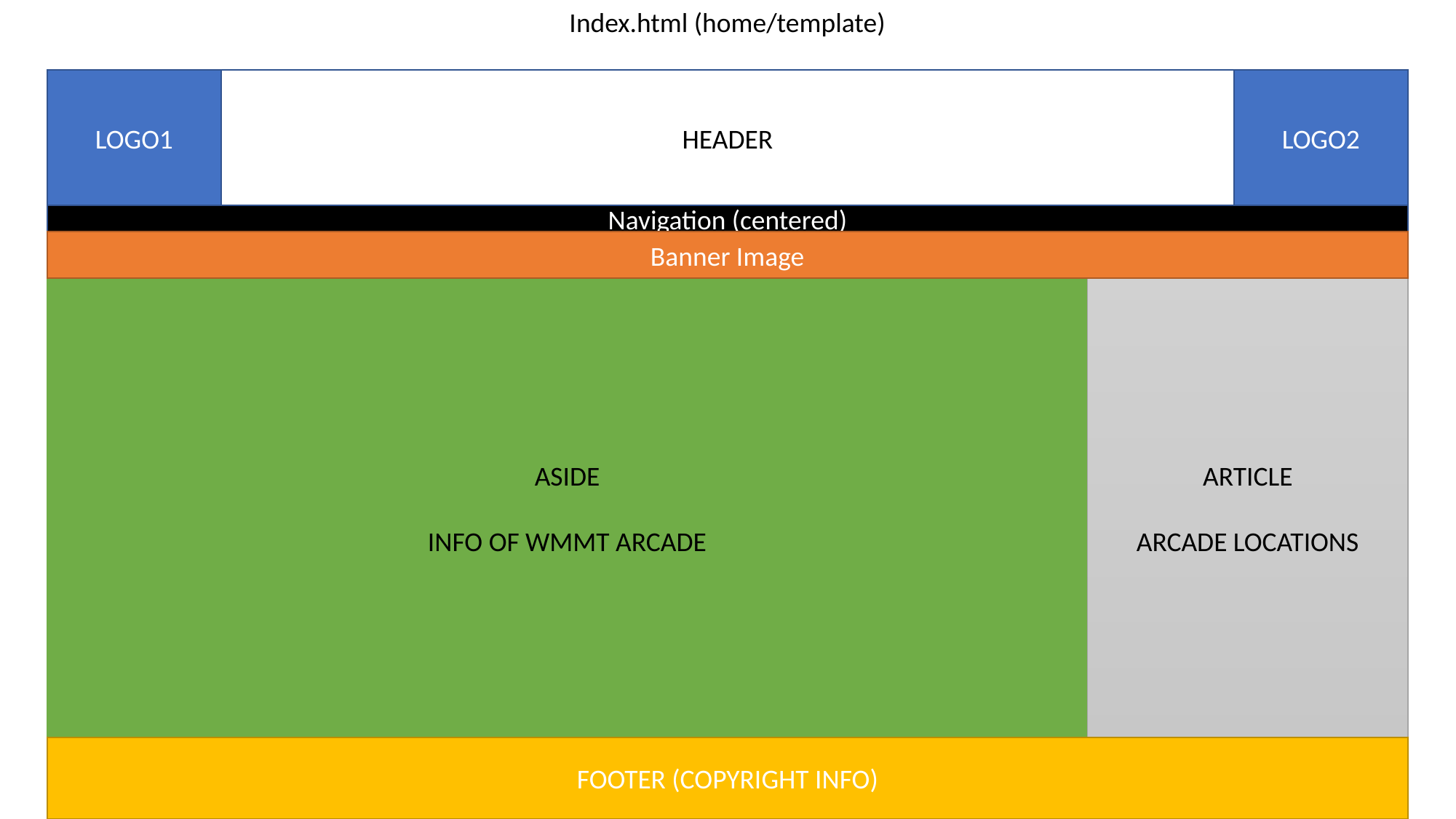

Index.html (home/template)
HEADER
LOGO1
LOGO2
Navigation (centered)
Banner Image
ASIDE

INFO OF WMMT ARCADE
ARTICLE

ARCADE LOCATIONS
FOOTER (COPYRIGHT INFO)